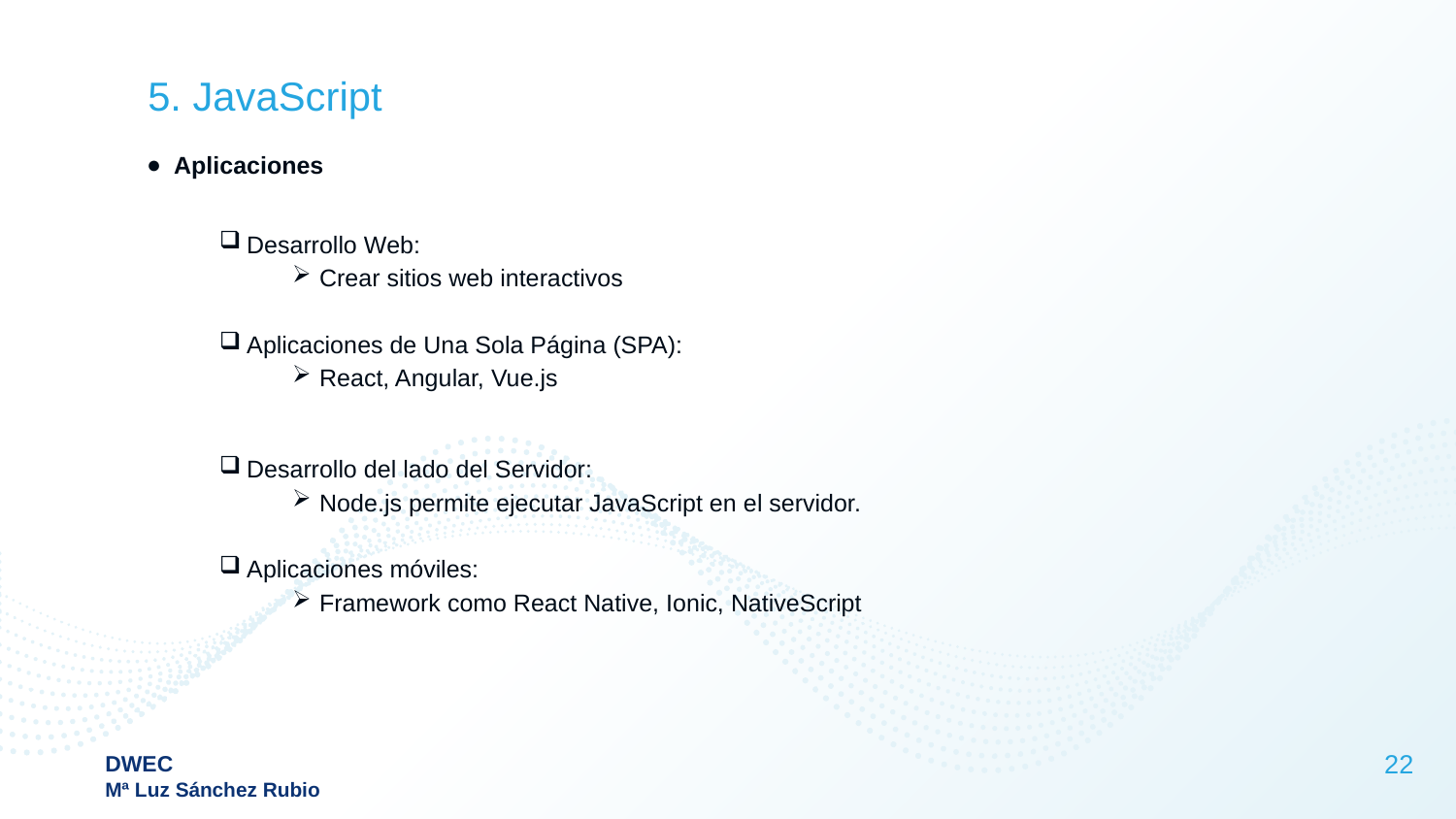

# 5. JavaScript
Aplicaciones

Desarrollo Web:
Crear sitios web interactivos

Aplicaciones de Una Sola Página (SPA):
React, Angular, Vue.js

Desarrollo del lado del Servidor:
Node.js permite ejecutar JavaScript en el servidor.

Aplicaciones móviles:
Framework como React Native, Ionic, NativeScript

22
DWEC
Mª Luz Sánchez Rubio